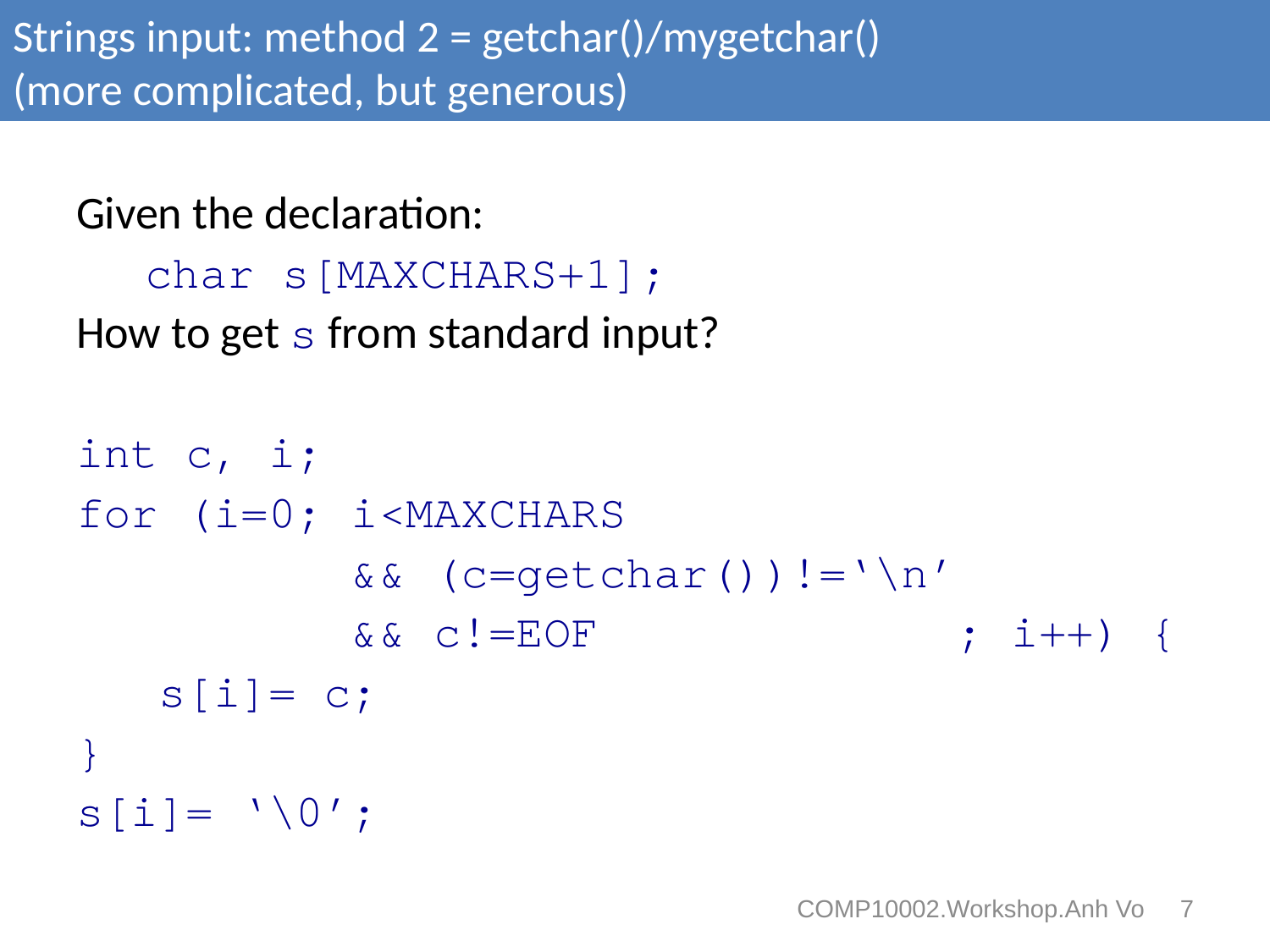

# Strings input: method 2 = getchar()/mygetchar() (more complicated, but generous)
Given the declaration:
     char s[MAXCHARS+1];
How to get s from standard input?

int c, i;
for (i=0; i<MAXCHARS
          && (c=getchar())!=‘\n’
          && c!=EOF             ; i++) {
   s[i]= c;
}
s[i]= ‘\0’;
COMP10002.Workshop.Anh Vo     7